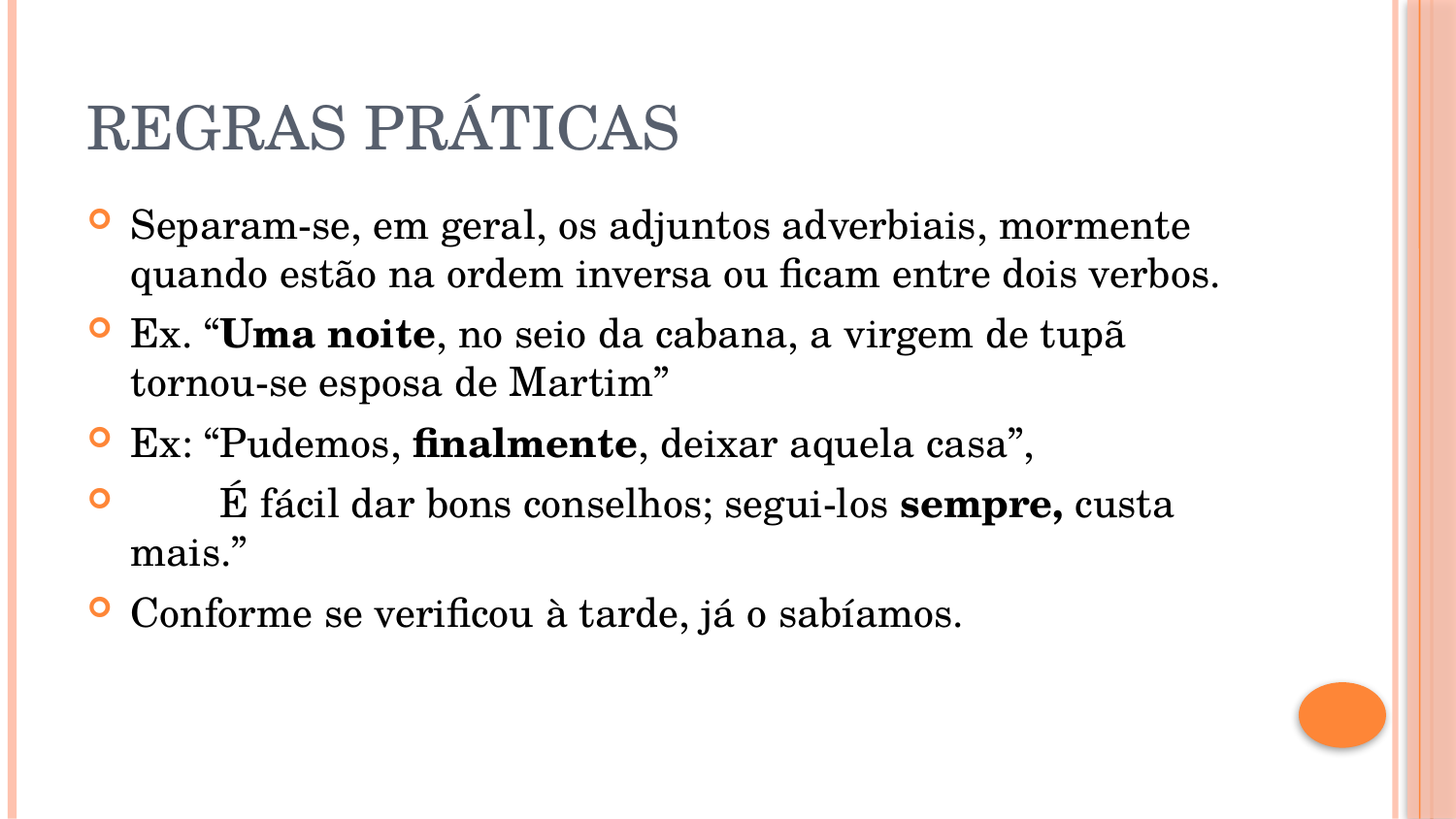

# Regras Práticas
Separam-se, em geral, os adjuntos adverbiais, mormente quando estão na ordem inversa ou ficam entre dois verbos.
Ex. “Uma noite, no seio da cabana, a virgem de tupã tornou-se esposa de Martim”
Ex: “Pudemos, finalmente, deixar aquela casa”,
        É fácil dar bons conselhos; segui-los sempre, custa mais.”
Conforme se verificou à tarde, já o sabíamos.